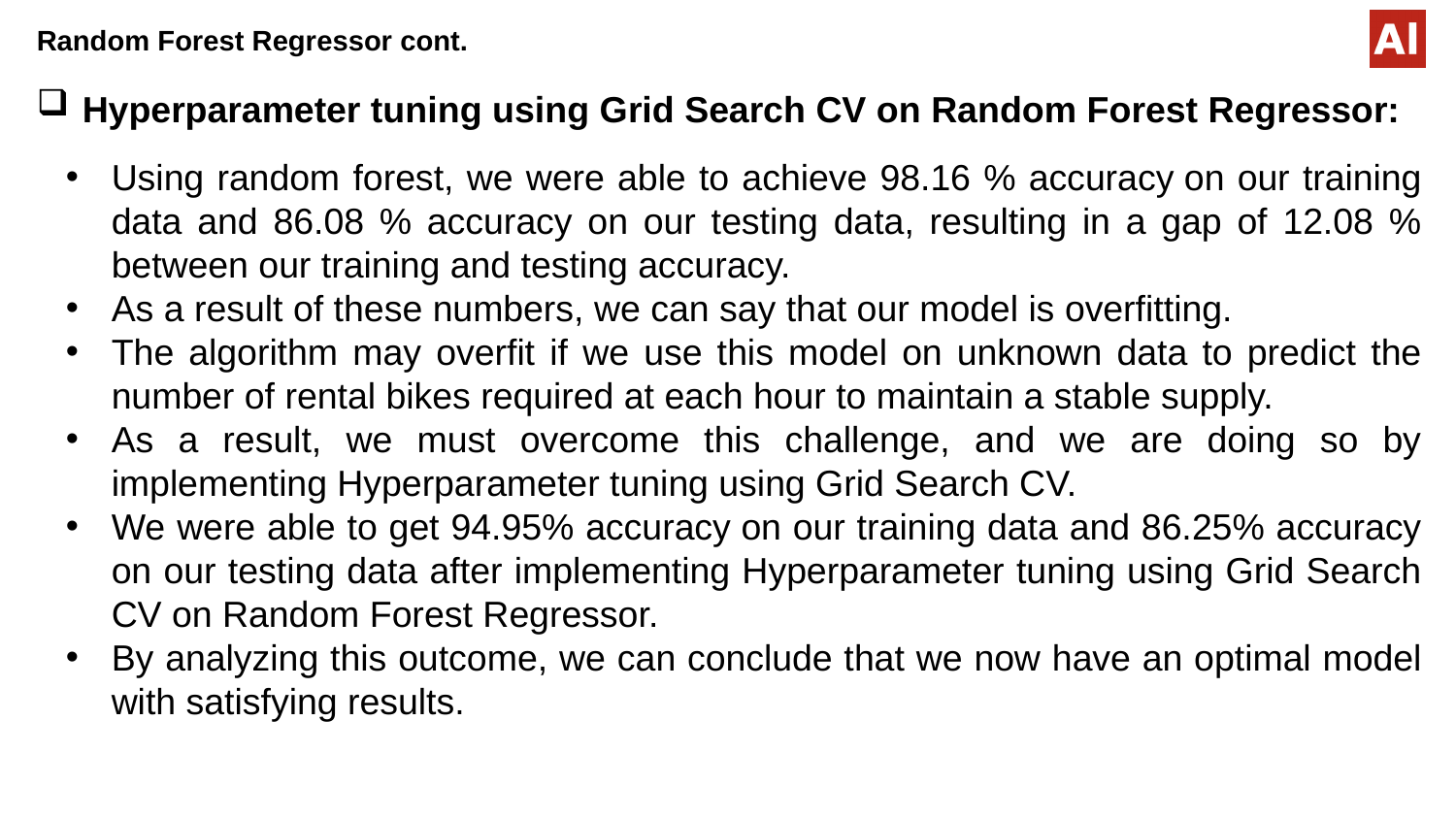

Random Forest Regressor cont.
Hyperparameter tuning using Grid Search CV on Random Forest Regressor:

Using random forest, we were able to achieve 98.16 % accuracy on our training data and 86.08 % accuracy on our testing data, resulting in a gap of 12.08 % between our training and testing accuracy.
As a result of these numbers, we can say that our model is overfitting.
The algorithm may overfit if we use this model on unknown data to predict the number of rental bikes required at each hour to maintain a stable supply.
As a result, we must overcome this challenge, and we are doing so by implementing Hyperparameter tuning using Grid Search CV.
We were able to get 94.95% accuracy on our training data and 86.25% accuracy on our testing data after implementing Hyperparameter tuning using Grid Search CV on Random Forest Regressor.
By analyzing this outcome, we can conclude that we now have an optimal model with satisfying results.